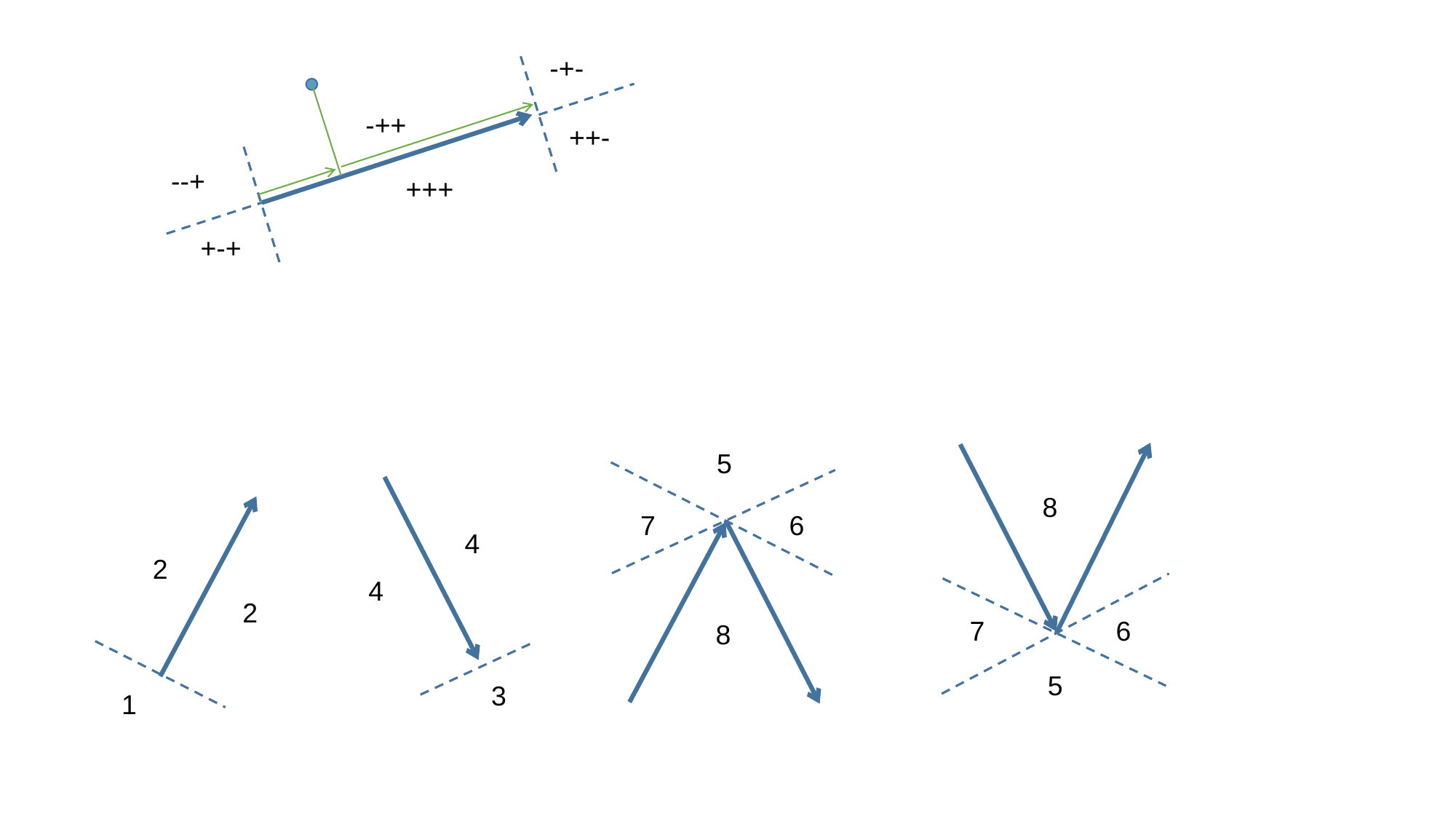

-+-

-++
++-
--+
+++
+-+
5
8
7
6
4
2
4
2
7
6
8
5
3
1